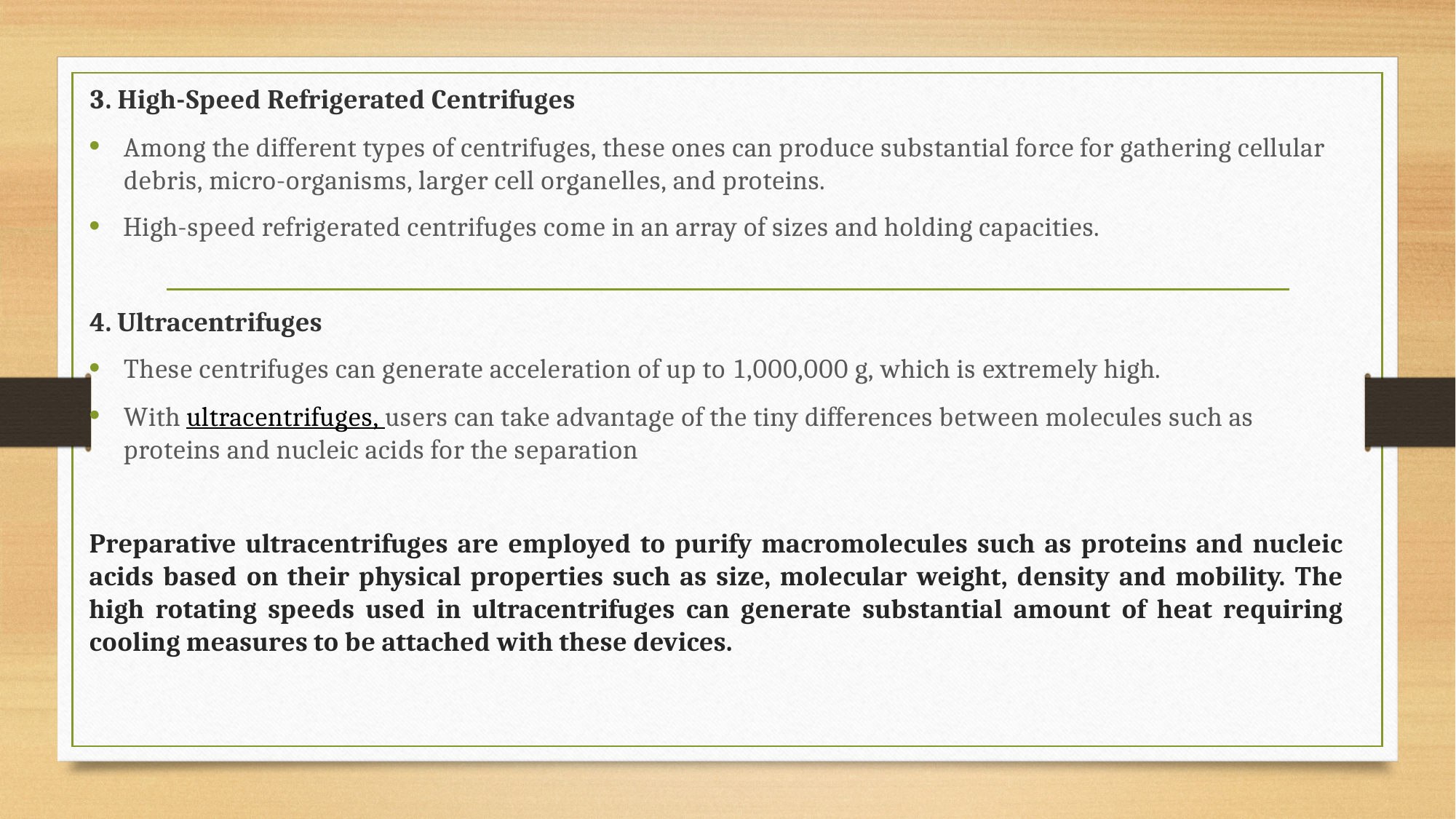

3. High-Speed Refrigerated Centrifuges
Among the different types of centrifuges, these ones can produce substantial force for gathering cellular debris, micro-organisms, larger cell organelles, and proteins.
High-speed refrigerated centrifuges come in an array of sizes and holding capacities.

4. Ultracentrifuges
These centrifuges can generate acceleration of up to 1,000,000 g, which is extremely high.
With ultracentrifuges, users can take advantage of the tiny differences between molecules such as proteins and nucleic acids for the separation

Preparative ultracentrifuges are employed to purify macromolecules such as proteins and nucleic acids based on their physical properties such as size, molecular weight, density and mobility. The high rotating speeds used in ultracentrifuges can generate substantial amount of heat requiring cooling measures to be attached with these devices.